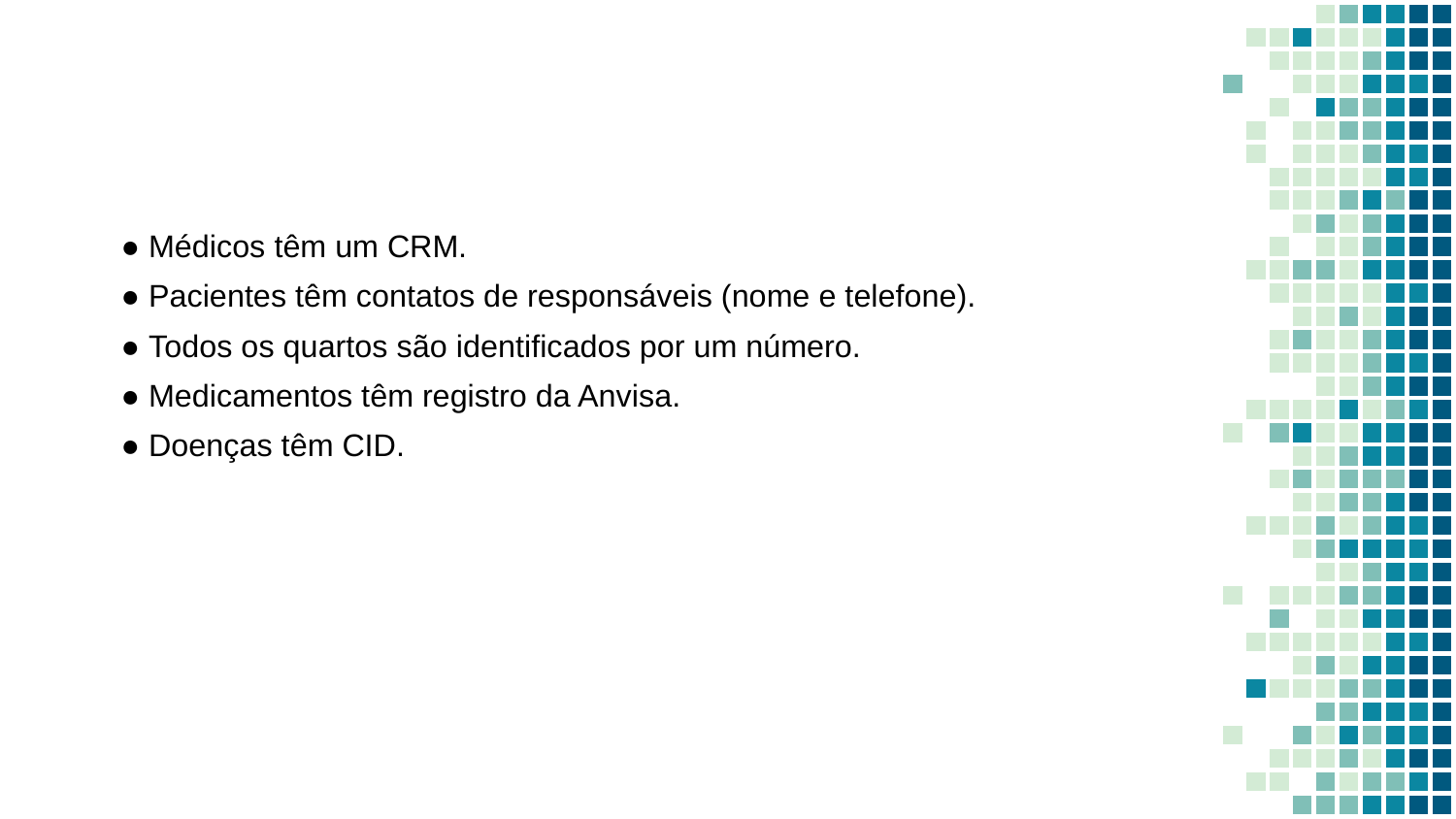

● Médicos têm um CRM.
● Pacientes têm contatos de responsáveis (nome e telefone).
● Todos os quartos são identificados por um número.
● Medicamentos têm registro da Anvisa.
● Doenças têm CID.